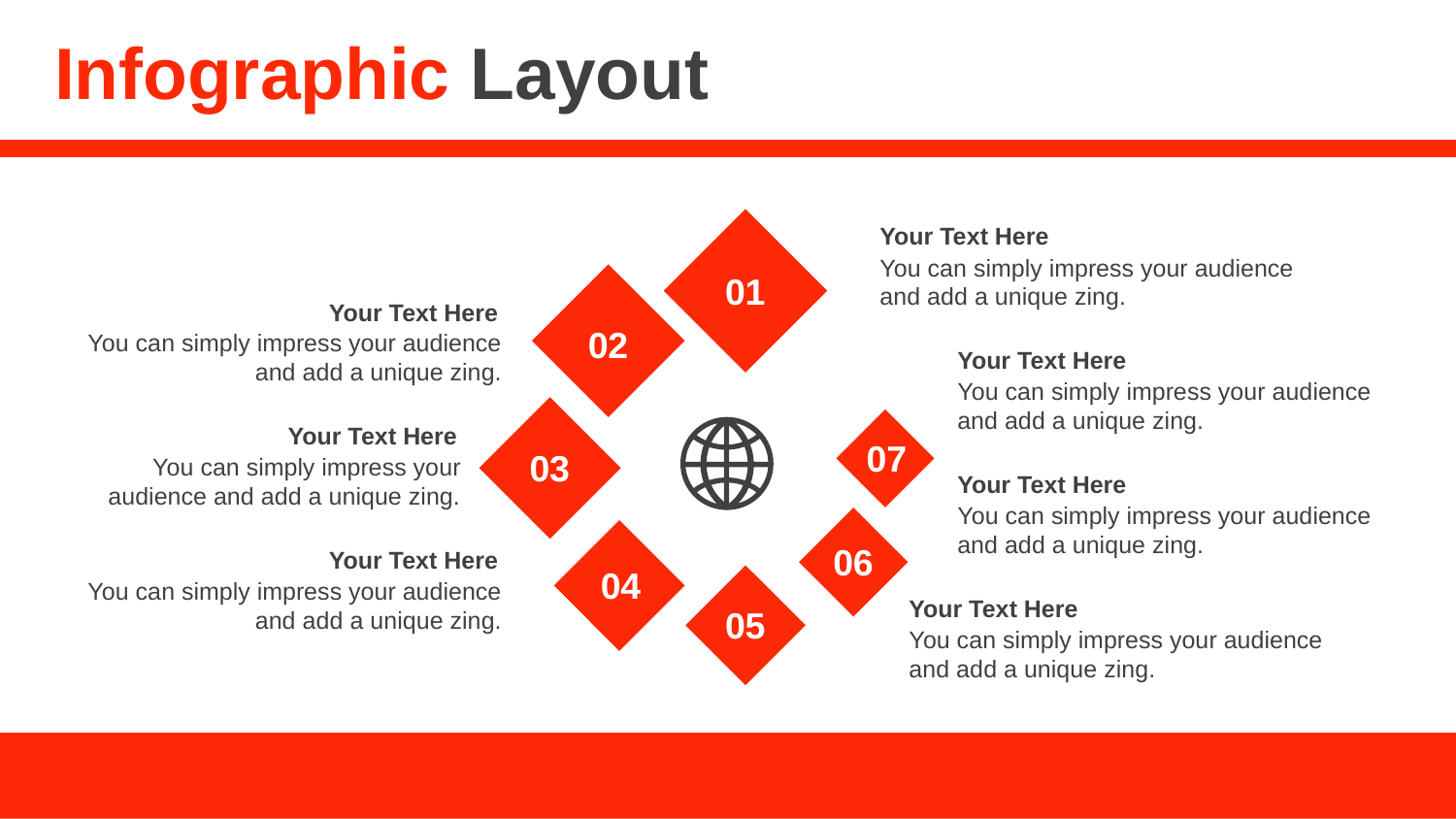

# Infographic Layout

Your Text Here
You can simply impress your audience and add a unique zing.
01
Your Text Here
You can simply impress your audience and add a unique zing.
02
Your Text Here
You can simply impress your audience and add a unique zing.
Your Text Here
You can simply impress your audience and add a unique zing.

07
03
Your Text Here
You can simply impress your audience and add a unique zing.
06
Your Text Here
You can simply impress your audience and add a unique zing.
04
Your Text Here
You can simply impress your audience and add a unique zing.
05